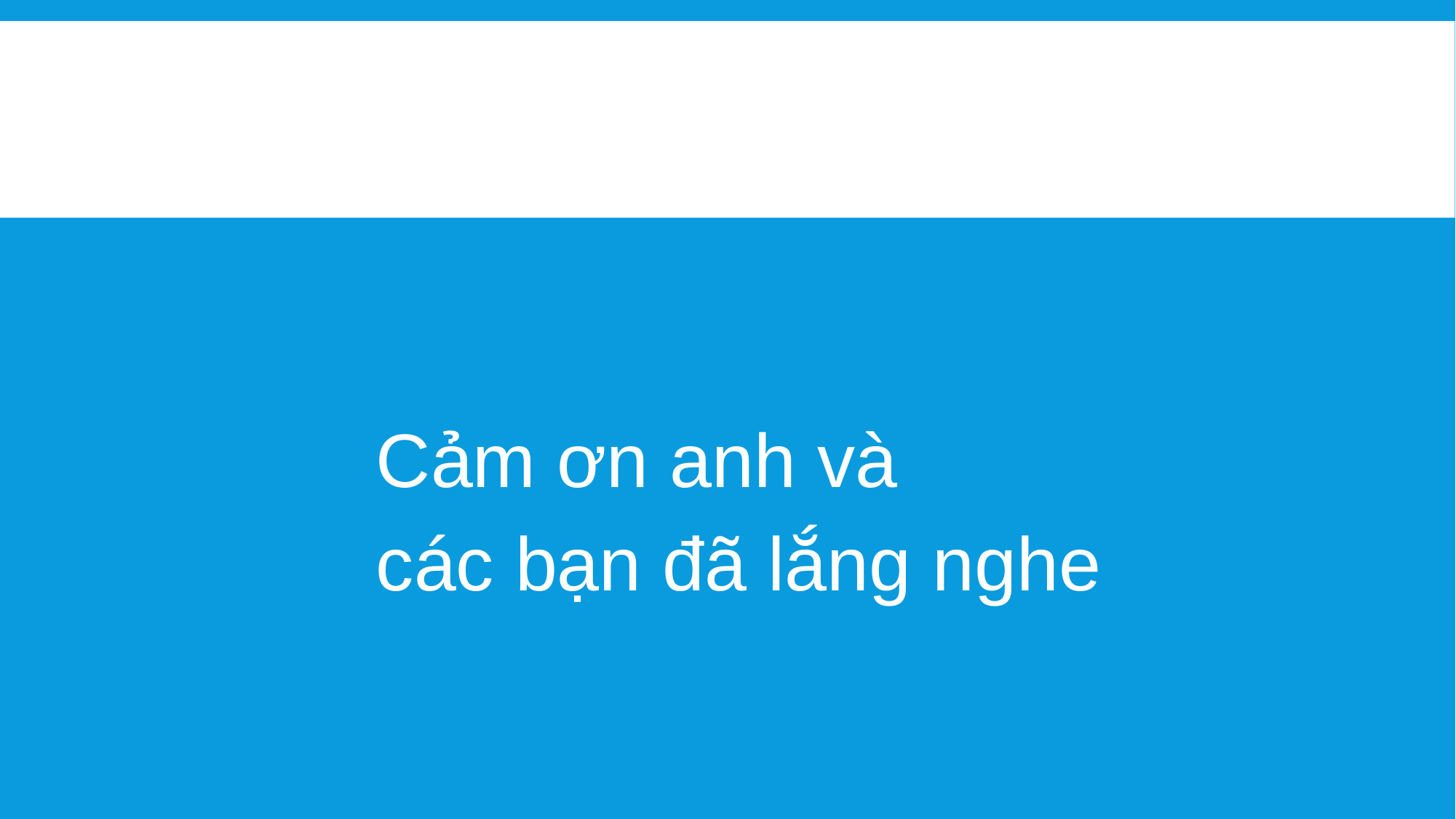

#
Cảm ơn anh và
các bạn đã lắng nghe